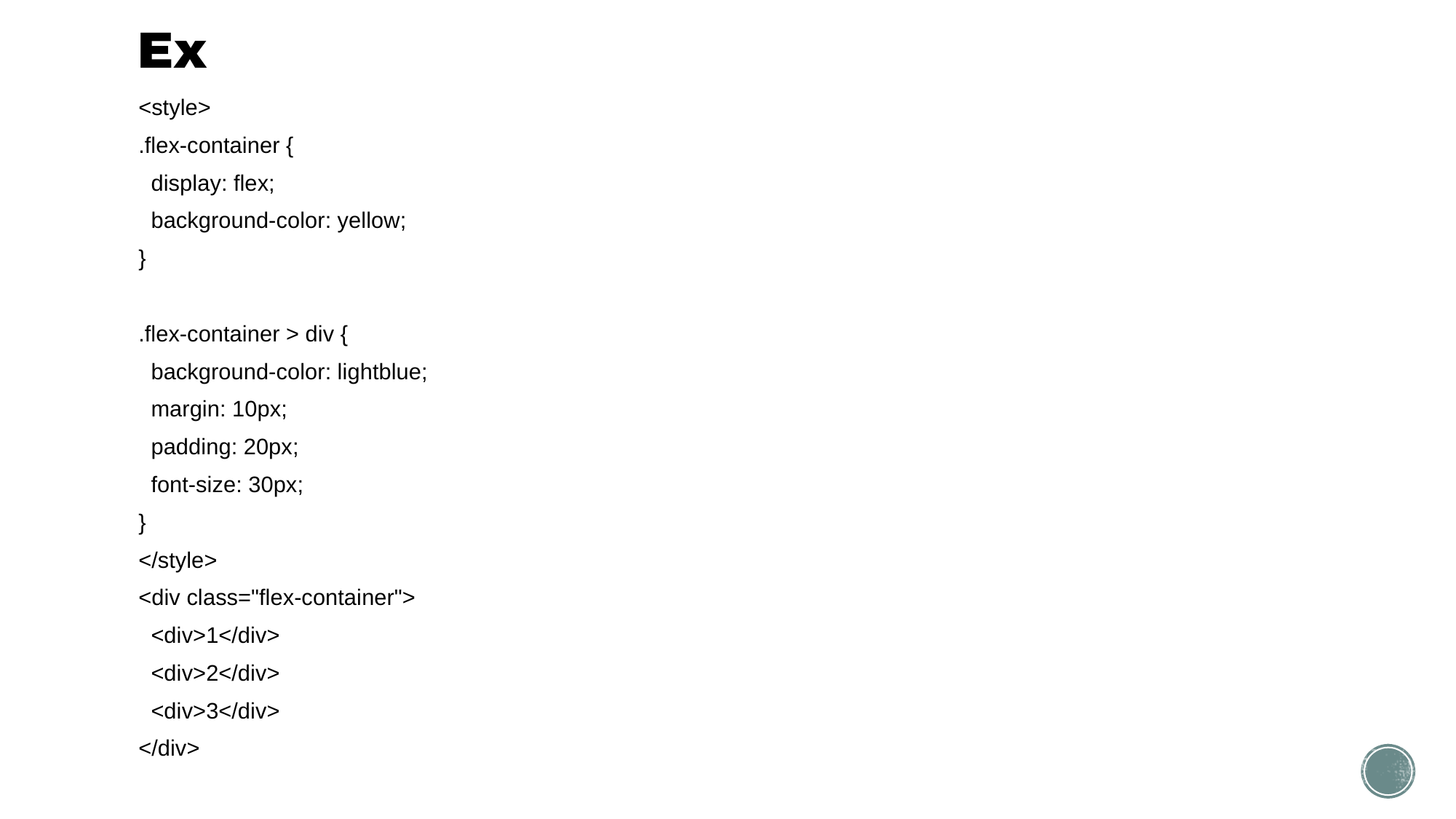

# Ex
<style>
.flex-container {
  display: flex;
  background-color: yellow;
}

.flex-container > div {
  background-color: lightblue;
  margin: 10px;
  padding: 20px;
  font-size: 30px;
}
</style>
<div class="flex-container">
  <div>1</div>
  <div>2</div>
  <div>3</div>
</div>